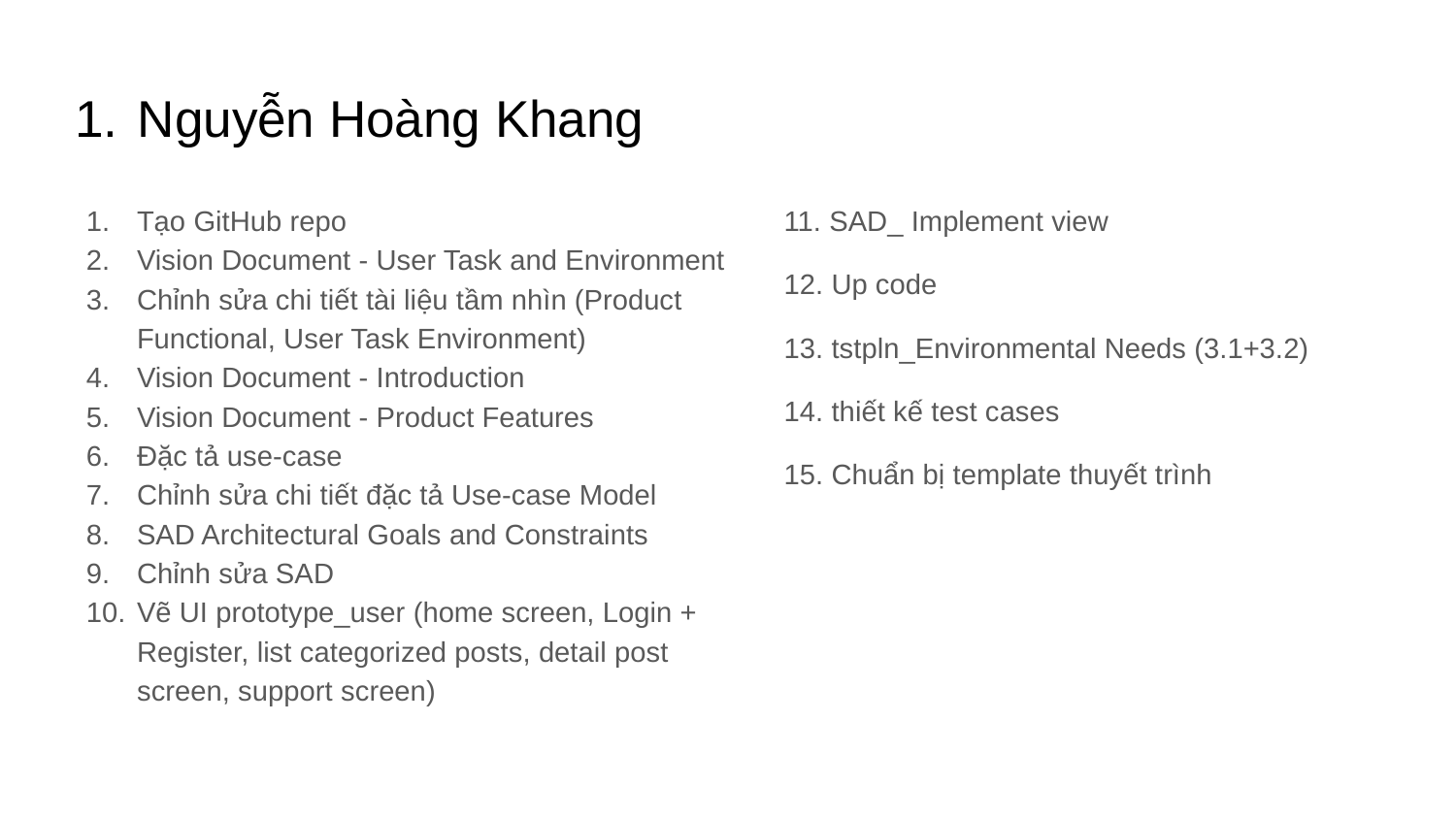

# Nguyễn Hoàng Khang

Tạo GitHub repo
Vision Document - User Task and Environment
Chỉnh sửa chi tiết tài liệu tầm nhìn (Product Functional, User Task Environment)
Vision Document - Introduction
Vision Document - Product Features
Đặc tả use-case
Chỉnh sửa chi tiết đặc tả Use-case Model
SAD Architectural Goals and Constraints
Chỉnh sửa SAD
Vẽ UI prototype_user (home screen, Login + Register, list categorized posts, detail post screen, support screen)
11. SAD_ Implement view
12. Up code
13. tstpln_Environmental Needs (3.1+3.2)
14. thiết kế test cases
15. Chuẩn bị template thuyết trình